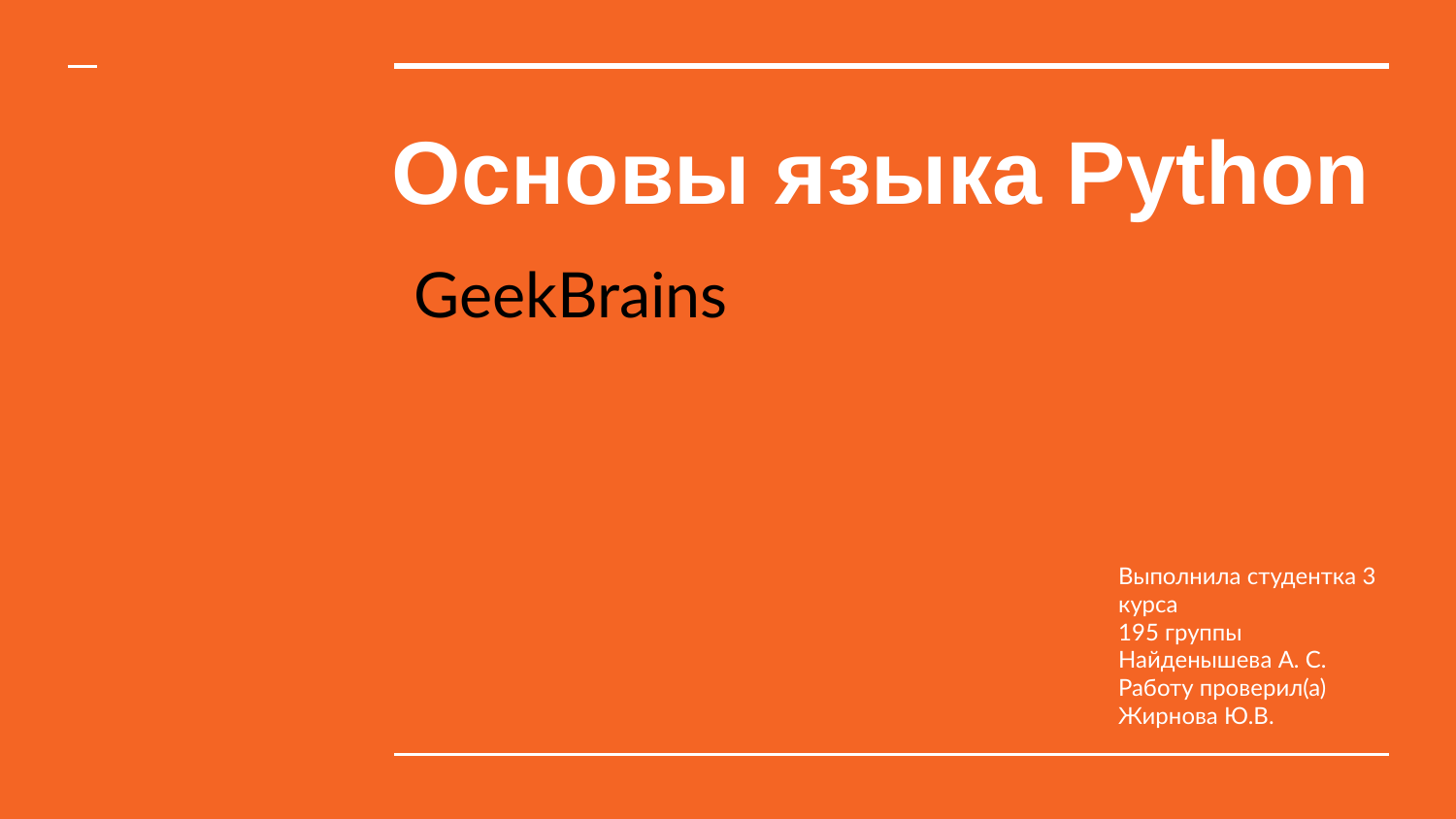

# Основы языка Python
GeekBrains
Выполнила студентка 3 курса
195 группы
Найденышева А. С.
Работу проверил(а)
Жирнова Ю.В.